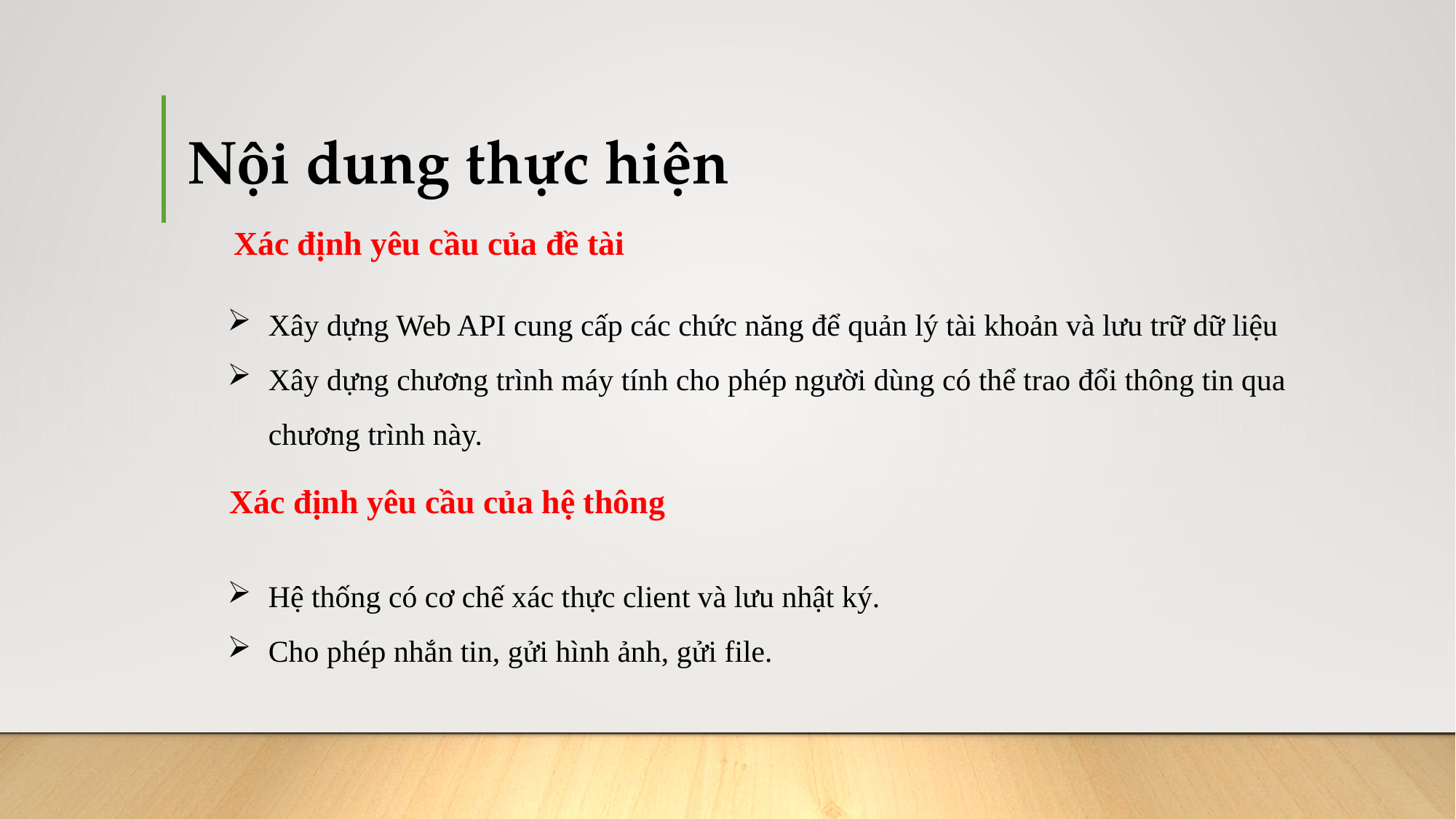

# Nội dung thực hiện
Xác định yêu cầu của đề tài
Xây dựng Web API cung cấp các chức năng để quản lý tài khoản và lưu trữ dữ liệu
Xây dựng chương trình máy tính cho phép người dùng có thể trao đổi thông tin qua chương trình này.

Xác định yêu cầu của hệ thông
Hệ thống có cơ chế xác thực client và lưu nhật ký.
Cho phép nhắn tin, gửi hình ảnh, gửi file.